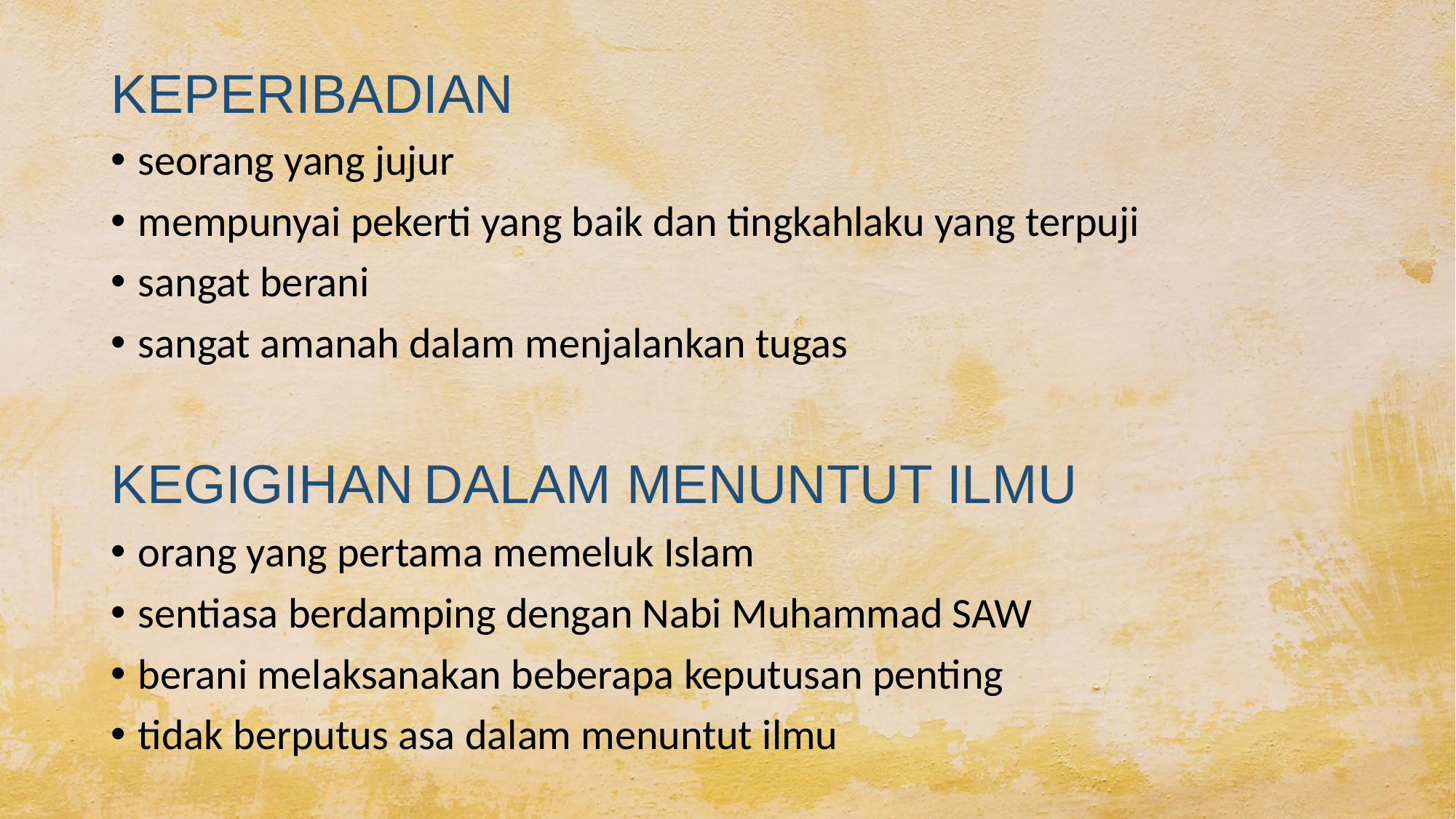

# KEPERIBADIAN
seorang yang jujur
mempunyai pekerti yang baik dan tingkahlaku yang terpuji
sangat berani
sangat amanah dalam menjalankan tugas

KEGIGIHAN DALAM MENUNTUT ILMU
orang yang pertama memeluk Islam
sentiasa berdamping dengan Nabi Muhammad SAW
berani melaksanakan beberapa keputusan penting
tidak berputus asa dalam menuntut ilmu